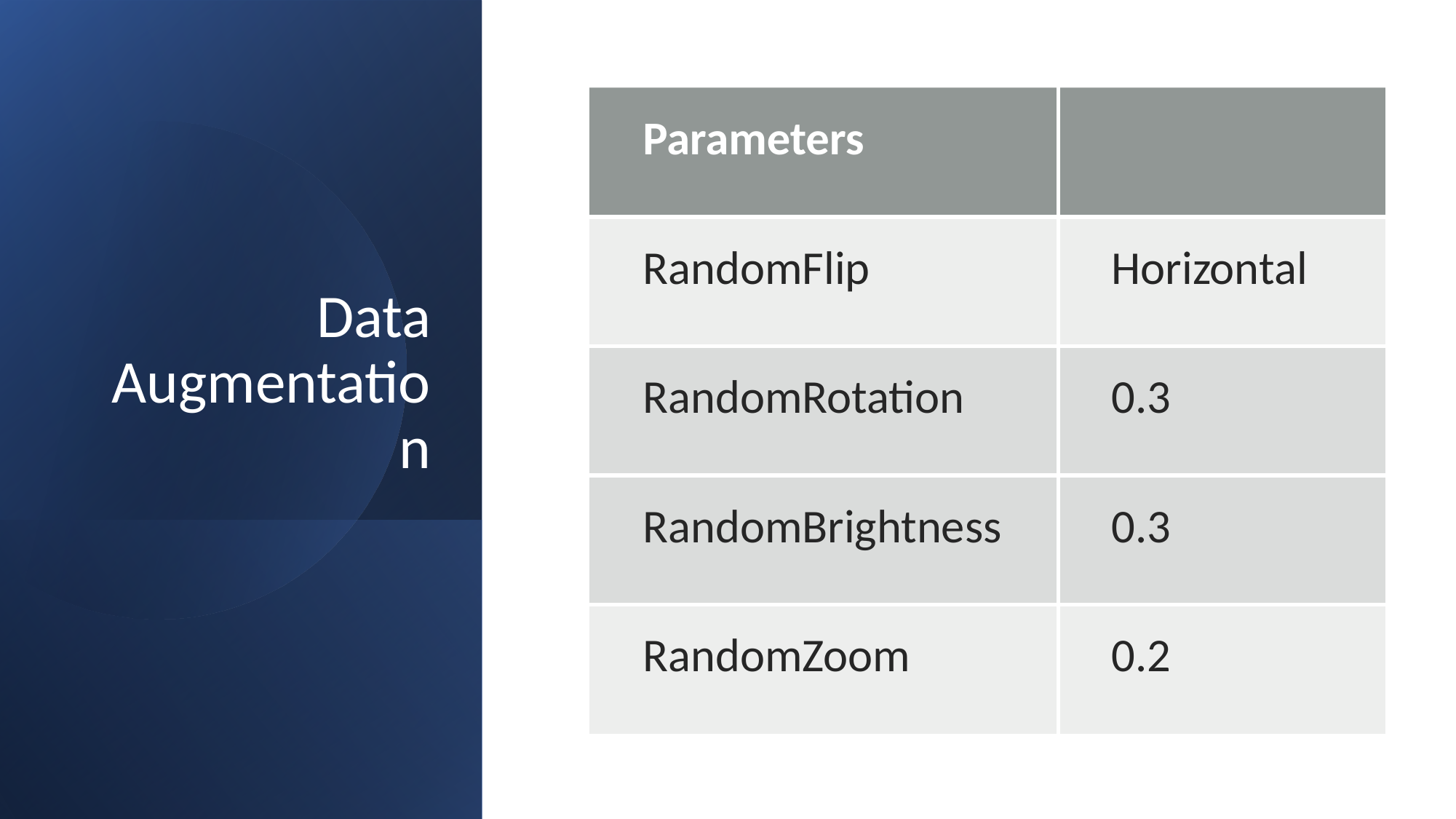

| Parameters |  |
| --- | --- |
| RandomFlip | Horizontal |
| RandomRotation | 0.3 |
| RandomBrightness | 0.3 |
| RandomZoom | 0.2 |

# Data Augmentation